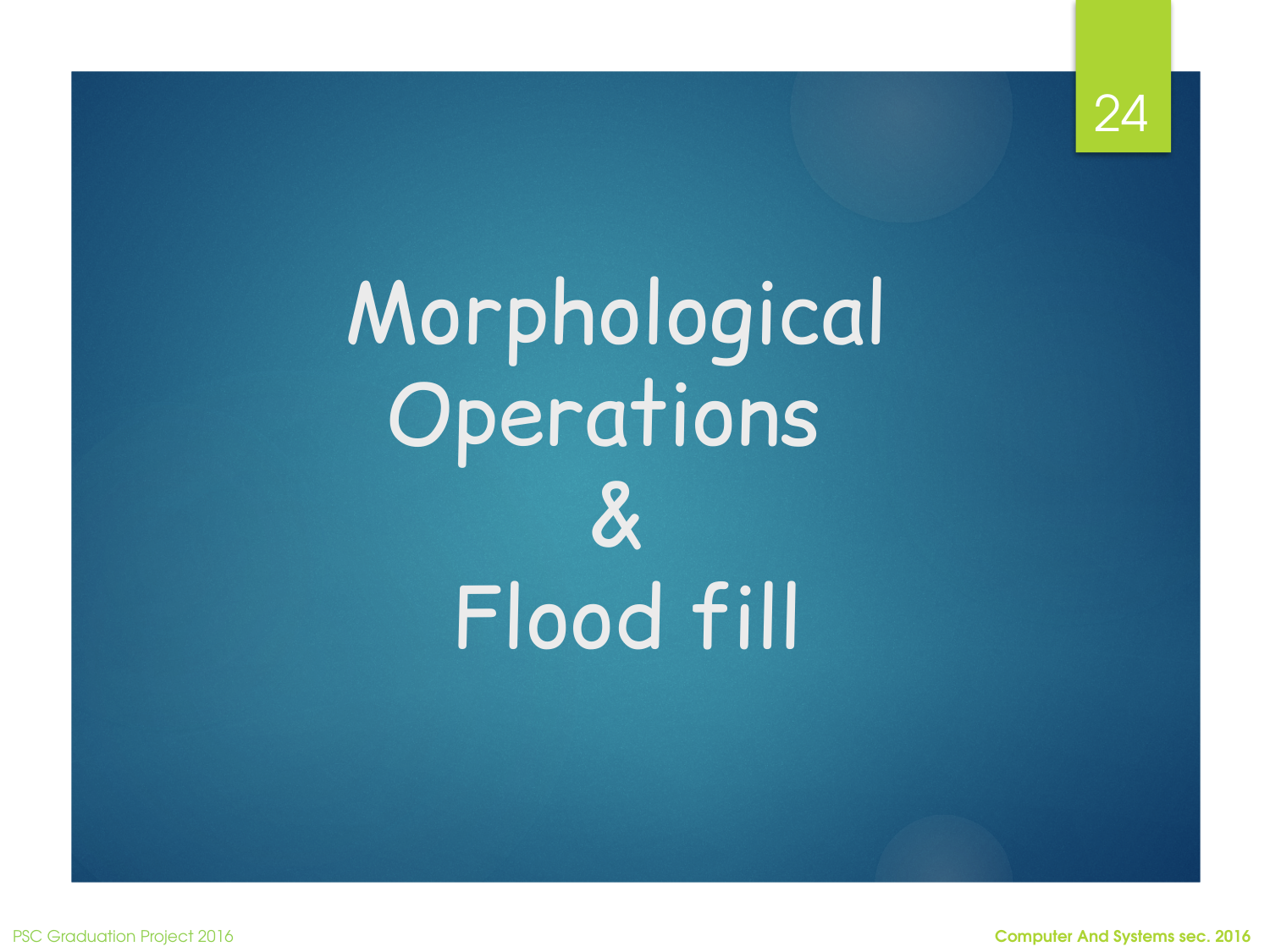

24
# Morphological Operations & Flood fill
PSC Graduation Project 2016
Computer And Systems sec. 2016